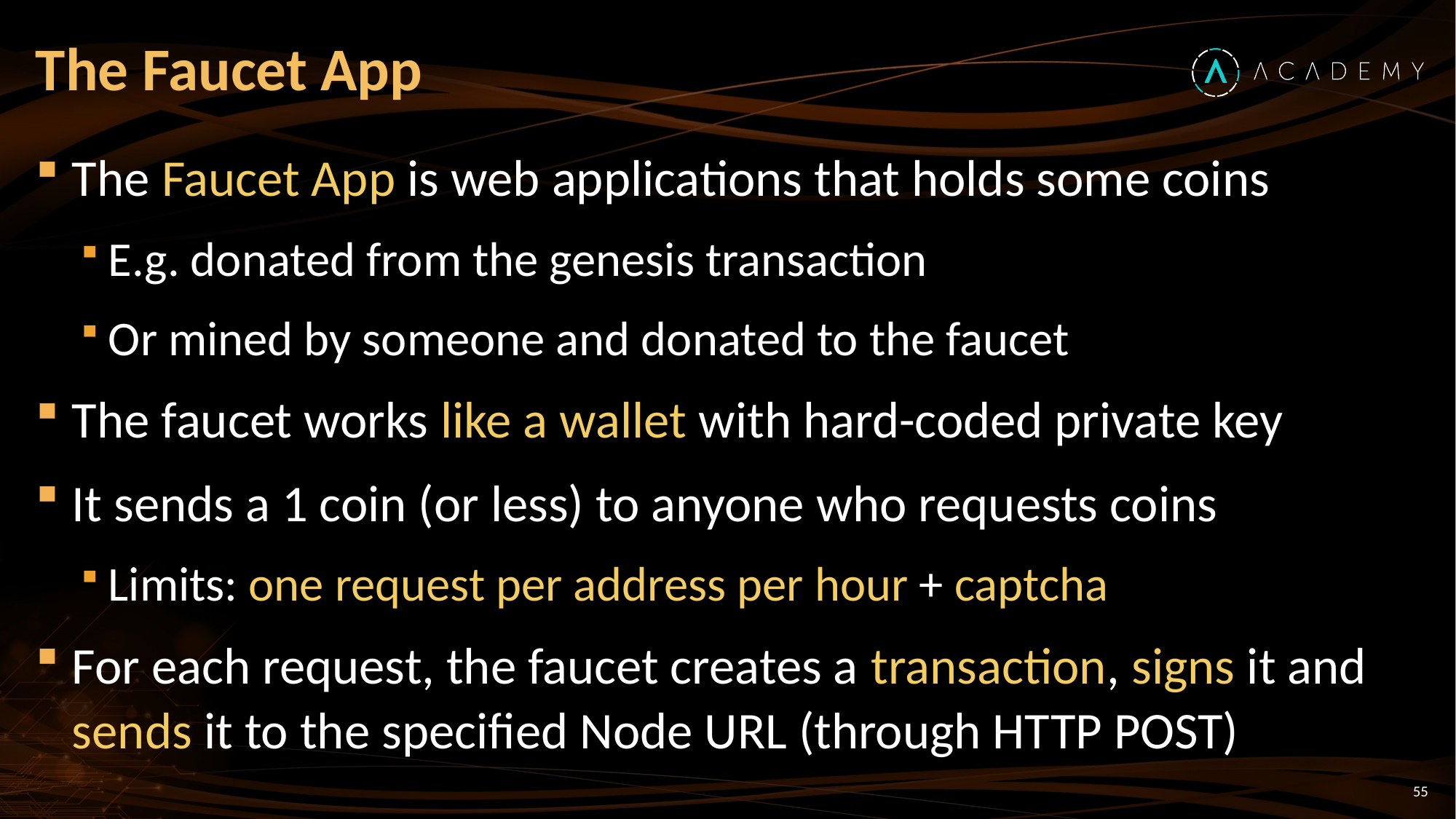

# The Faucet App
The Faucet App is web applications that holds some coins
E.g. donated from the genesis transaction
Or mined by someone and donated to the faucet
The faucet works like a wallet with hard-coded private key
It sends a 1 coin (or less) to anyone who requests coins
Limits: one request per address per hour + captcha
For each request, the faucet creates a transaction, signs it and sends it to the specified Node URL (through HTTP POST)
55